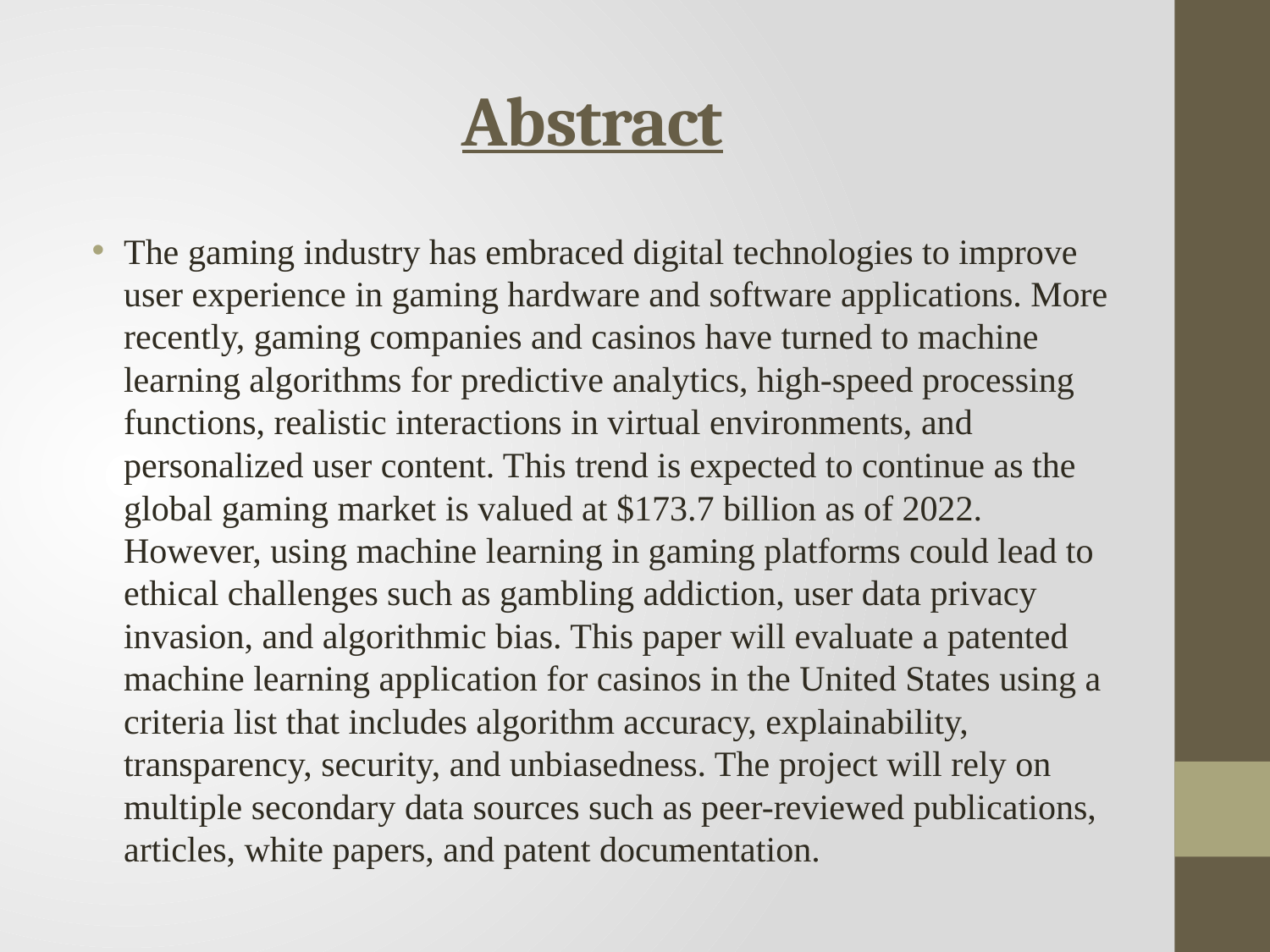

# Abstract
The gaming industry has embraced digital technologies to improve user experience in gaming hardware and software applications. More recently, gaming companies and casinos have turned to machine learning algorithms for predictive analytics, high-speed processing functions, realistic interactions in virtual environments, and personalized user content. This trend is expected to continue as the global gaming market is valued at $173.7 billion as of 2022. However, using machine learning in gaming platforms could lead to ethical challenges such as gambling addiction, user data privacy invasion, and algorithmic bias. This paper will evaluate a patented machine learning application for casinos in the United States using a criteria list that includes algorithm accuracy, explainability, transparency, security, and unbiasedness. The project will rely on multiple secondary data sources such as peer-reviewed publications, articles, white papers, and patent documentation.